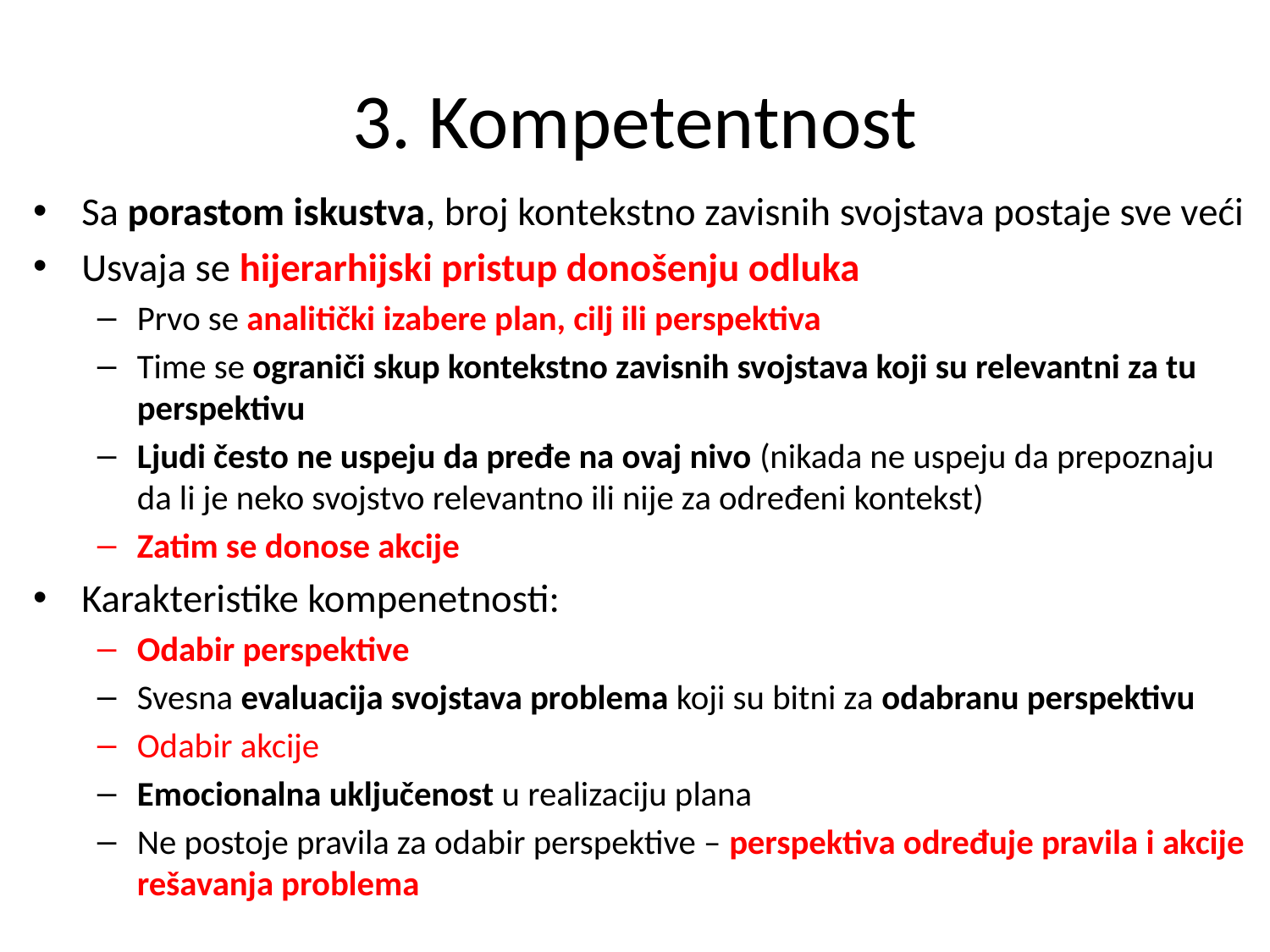

# 3. Kompetentnost
Sa porastom iskustva, broj kontekstno zavisnih svojstava postaje sve veći
Usvaja se hijerarhijski pristup donošenju odluka
Prvo se analitički izabere plan, cilj ili perspektiva
Time se ograniči skup kontekstno zavisnih svojstava koji su relevantni za tu perspektivu
Ljudi često ne uspeju da pređe na ovaj nivo (nikada ne uspeju da prepoznaju da li je neko svojstvo relevantno ili nije za određeni kontekst)
Zatim se donose akcije
Karakteristike kompenetnosti:
Odabir perspektive
Svesna evaluacija svojstava problema koji su bitni za odabranu perspektivu
Odabir akcije
Emocionalna uključenost u realizaciju plana
Ne postoje pravila za odabir perspektive – perspektiva određuje pravila i akcije rešavanja problema